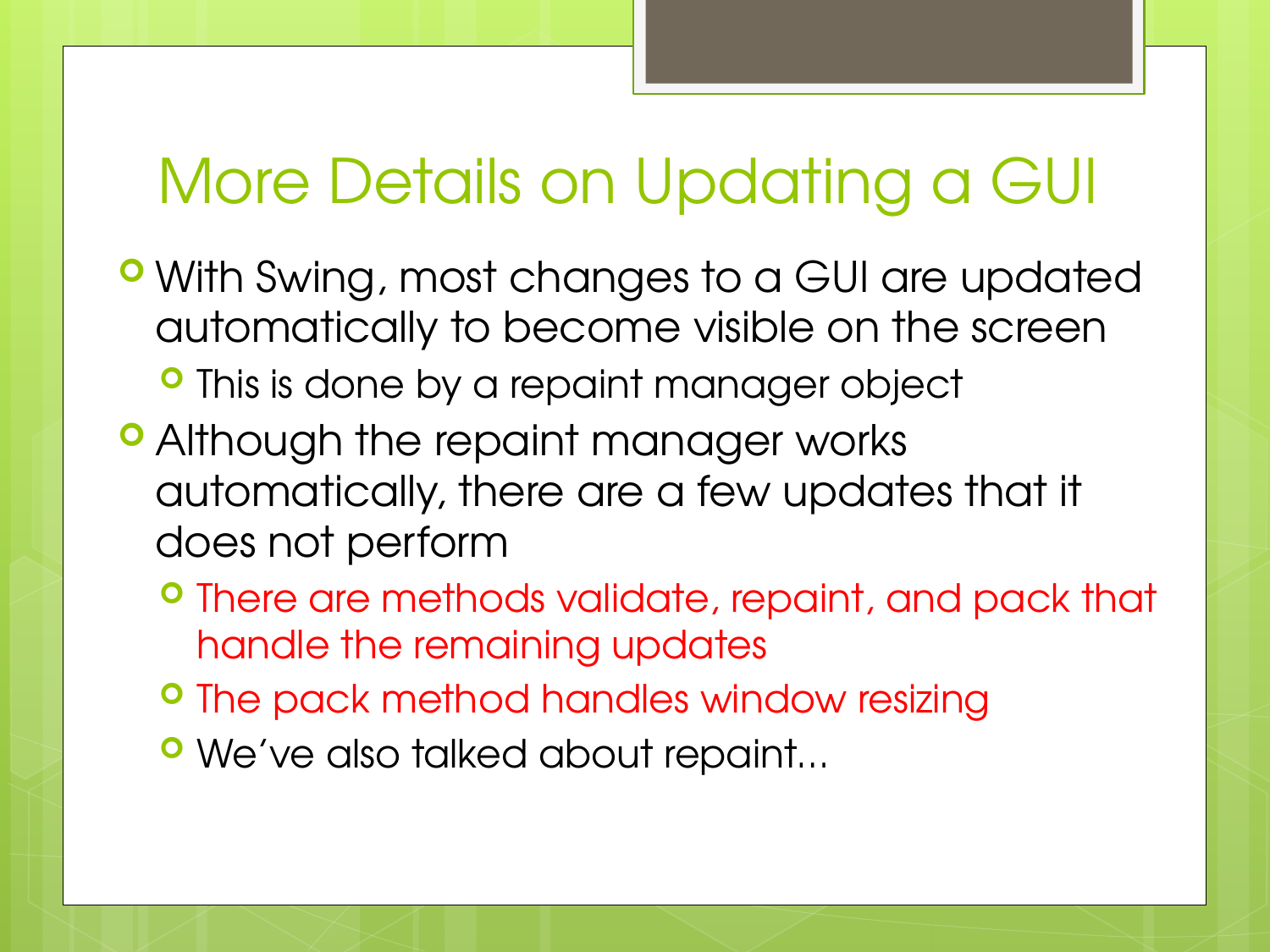

# More Details on Updating a GUI
With Swing, most changes to a GUI are updated automatically to become visible on the screen
This is done by a repaint manager object
Although the repaint manager works automatically, there are a few updates that it does not perform
There are methods validate, repaint, and pack that handle the remaining updates
The pack method handles window resizing
We’ve also talked about repaint…